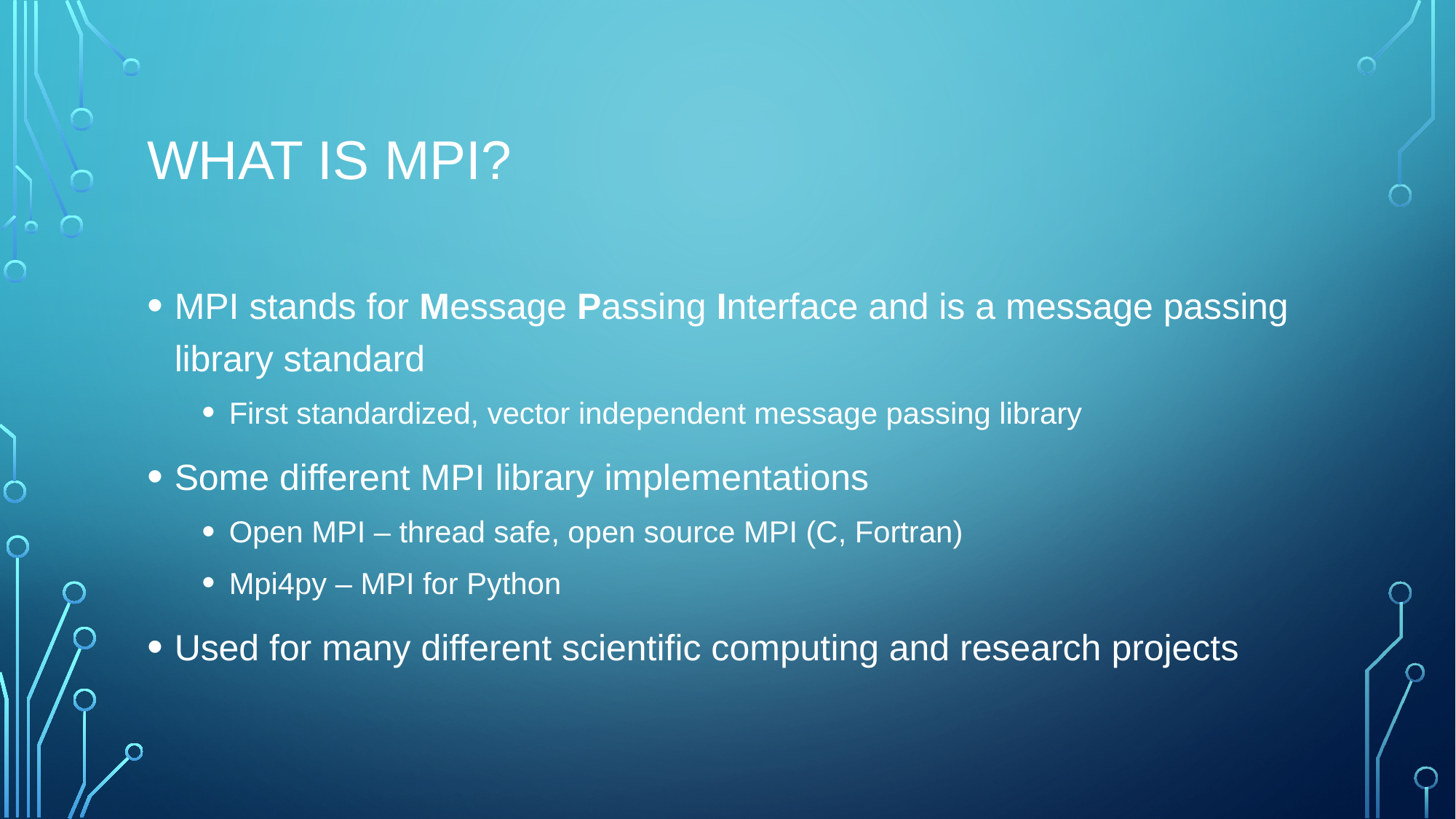

# What is MPI?
MPI stands for Message Passing Interface and is a message passing library standard
First standardized, vector independent message passing library
Some different MPI library implementations
Open MPI – thread safe, open source MPI (C, Fortran)
Mpi4py – MPI for Python
Used for many different scientific computing and research projects